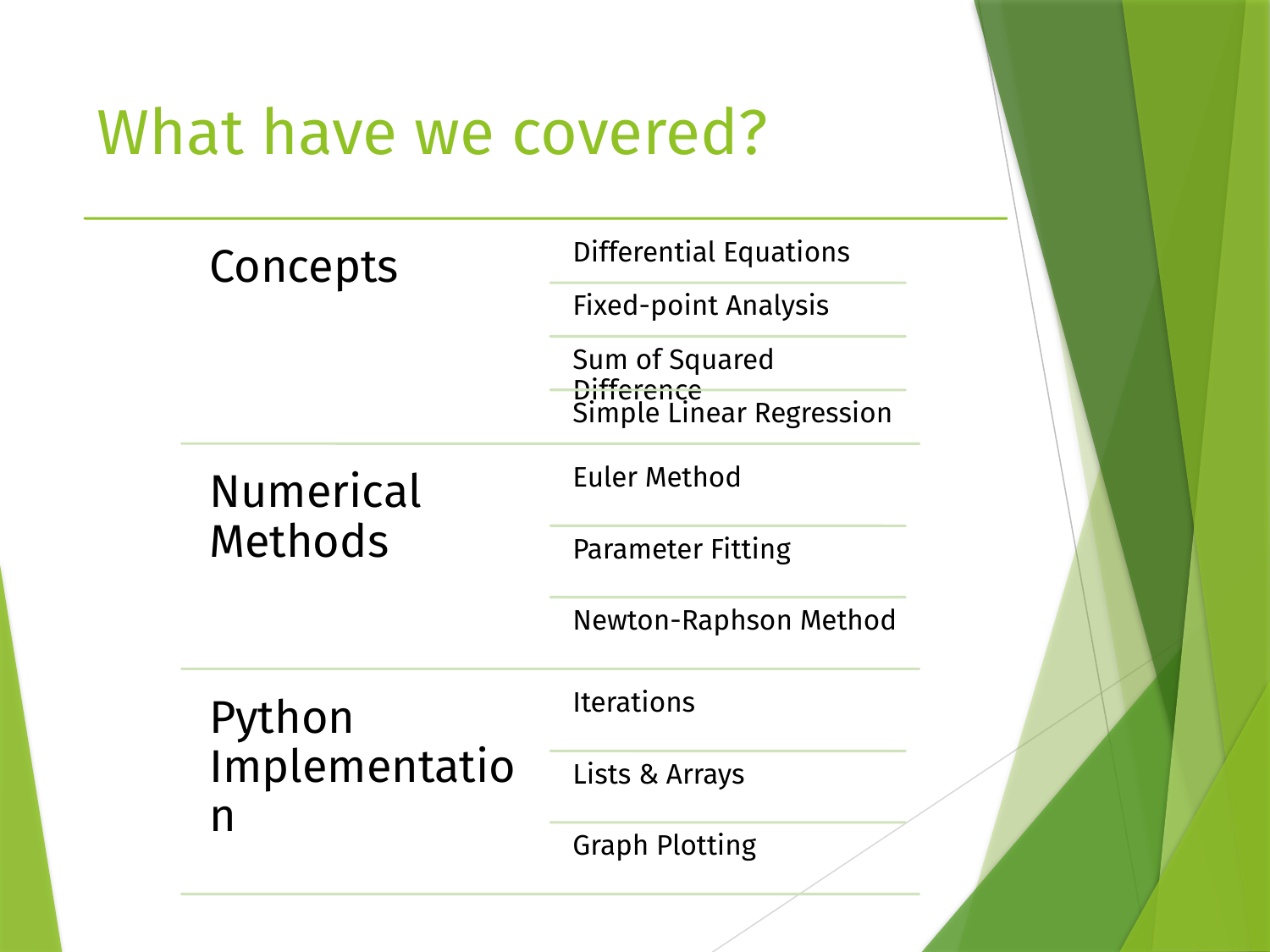

# What have we covered?

Concepts
Differential Equations
Fixed-point Analysis
Sum of Squared Difference
Simple Linear Regression
Numerical Methods
Euler Method
Parameter Fitting
Newton-Raphson Method
Python Implementation
Iterations
Lists & Arrays
Graph Plotting